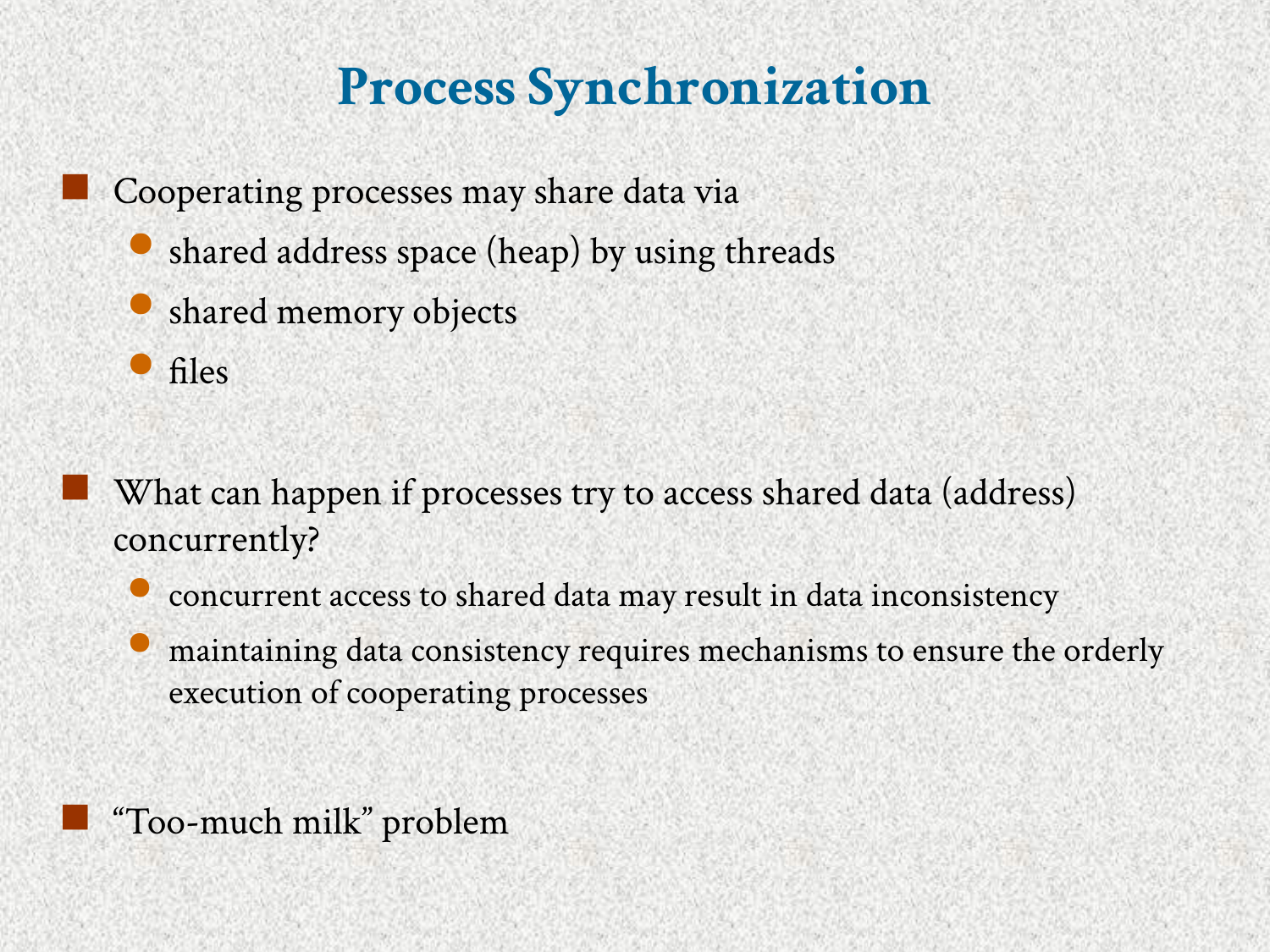

# Process Synchronization
Cooperating processes may share data via
shared address space (heap) by using threads
shared memory objects
files

What can happen if processes try to access shared data (address) concurrently?
concurrent access to shared data may result in data inconsistency
maintaining data consistency requires mechanisms to ensure the orderly execution of cooperating processes

“Too-much milk” problem